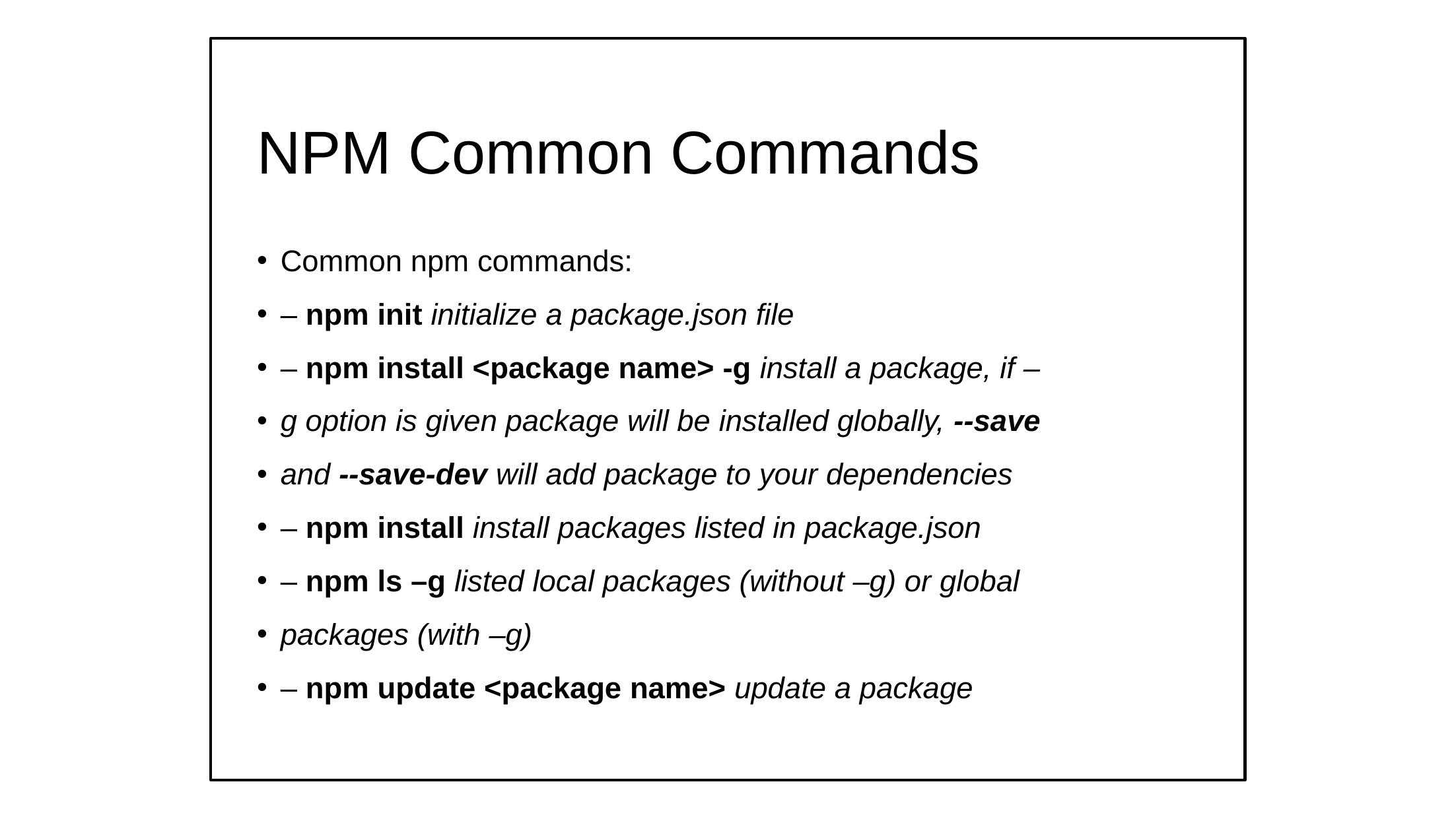

# NPM Common Commands
Common npm commands:
– npm init initialize a package.json file
– npm install <package name> -g install a package, if –
g option is given package will be installed globally, --save
and --save-dev will add package to your dependencies
– npm install install packages listed in package.json
– npm ls –g listed local packages (without –g) or global
packages (with –g)
– npm update <package name> update a package